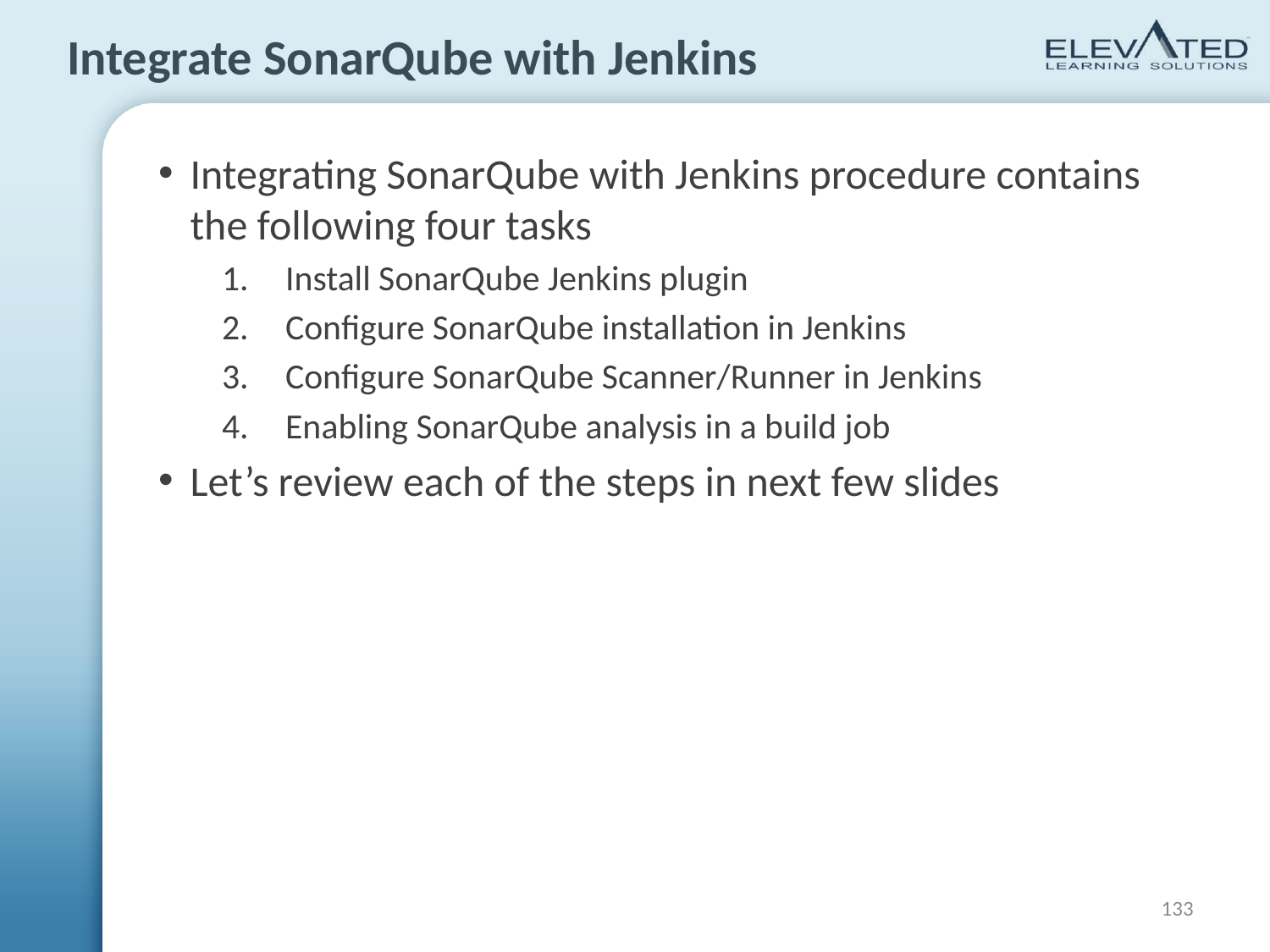

# Integrate SonarQube with Jenkins
Integrating SonarQube with Jenkins procedure contains the following four tasks
Install SonarQube Jenkins plugin
Configure SonarQube installation in Jenkins
Configure SonarQube Scanner/Runner in Jenkins
Enabling SonarQube analysis in a build job
Let’s review each of the steps in next few slides
133